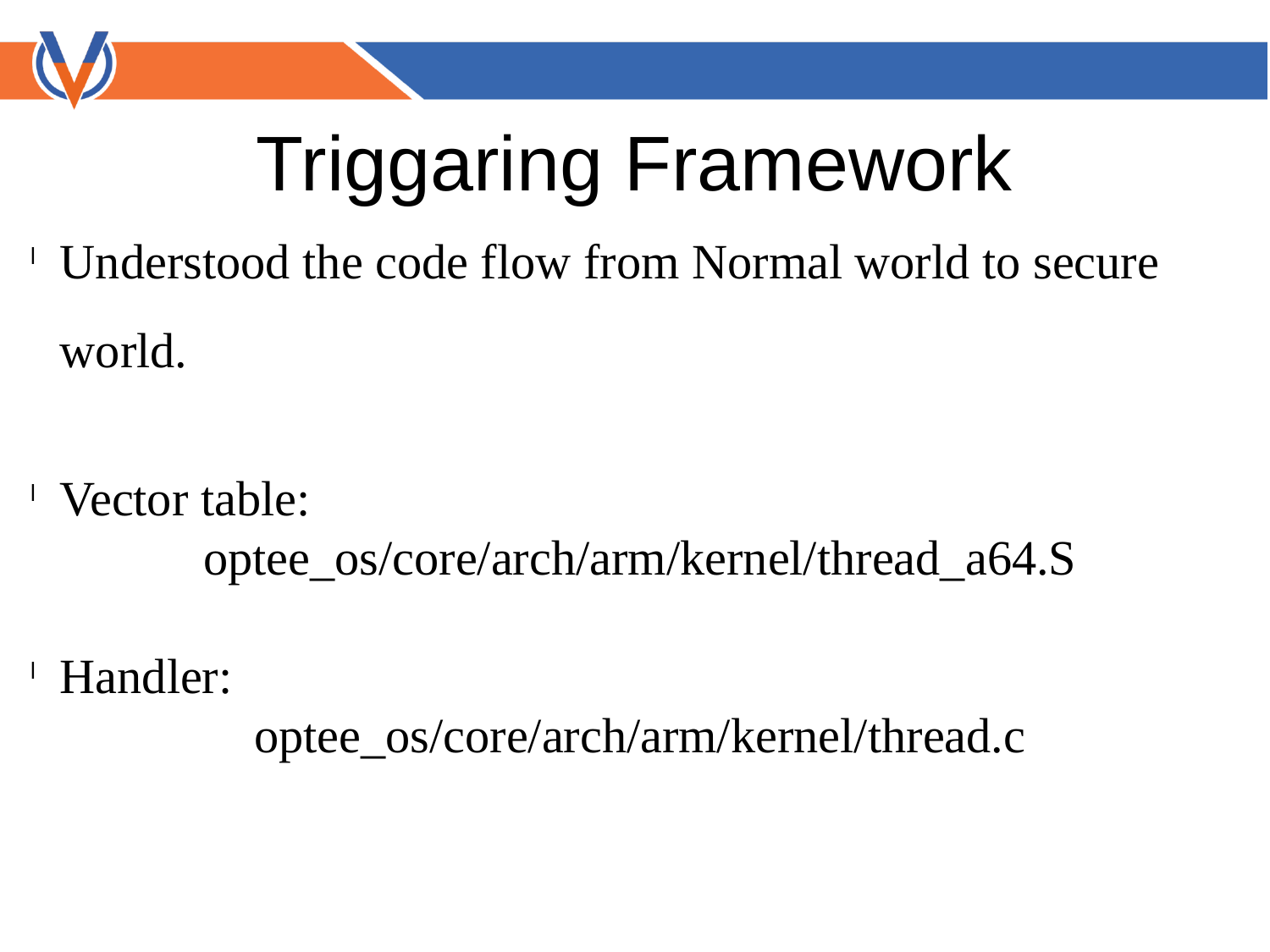

Triggaring Framework
Understood the code flow from Normal world to secure world.

Vector table:
optee_os/core/arch/arm/kernel/thread_a64.S

Handler:
optee_os/core/arch/arm/kernel/thread.c